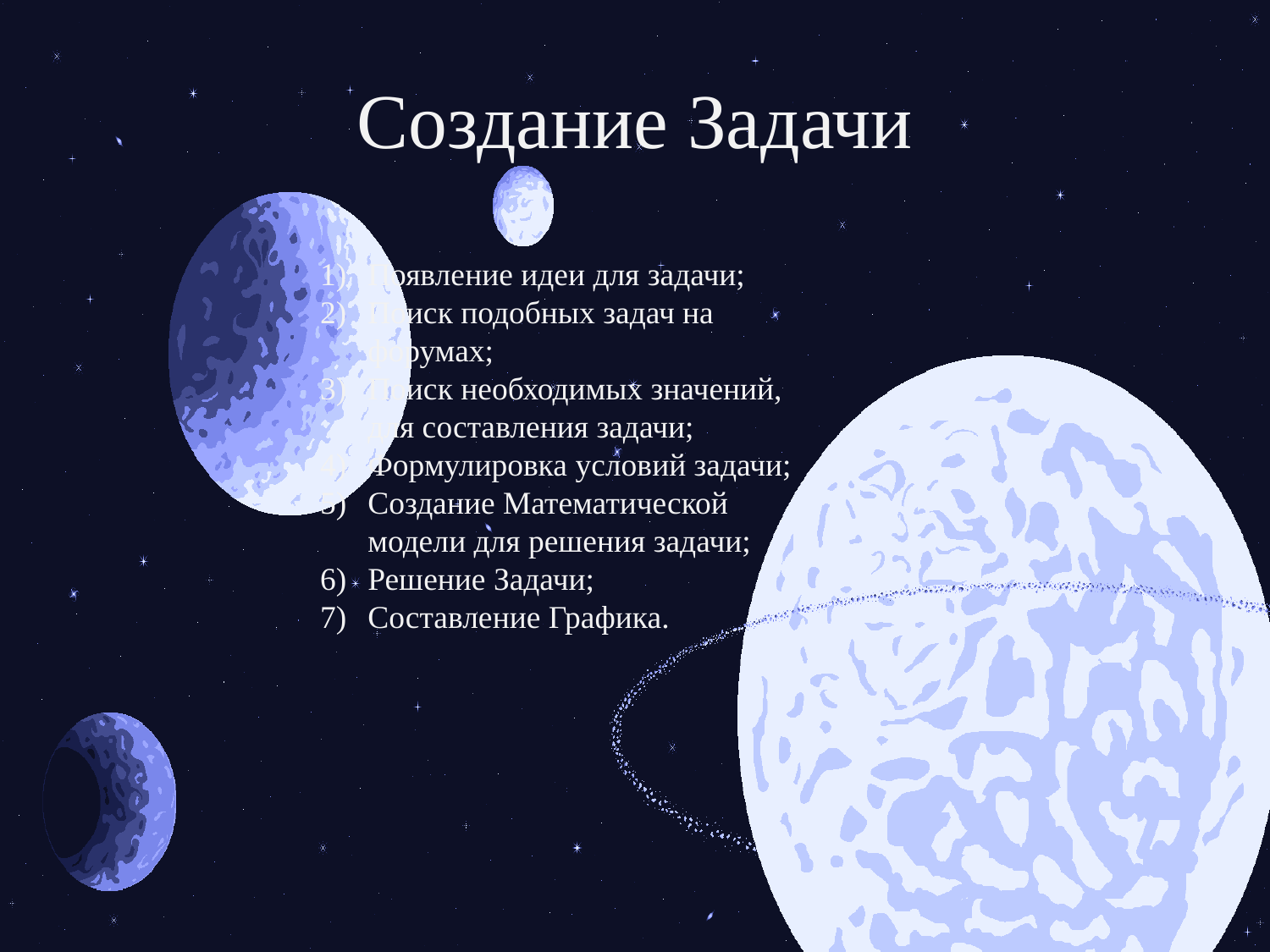

# Создание Задачи
Появление идеи для задачи;
Поиск подобных задач на форумах;
Поиск необходимых значений, для составления задачи;
Формулировка условий задачи;
Создание Математической модели для решения задачи;
Решение Задачи;
Составление Графика.